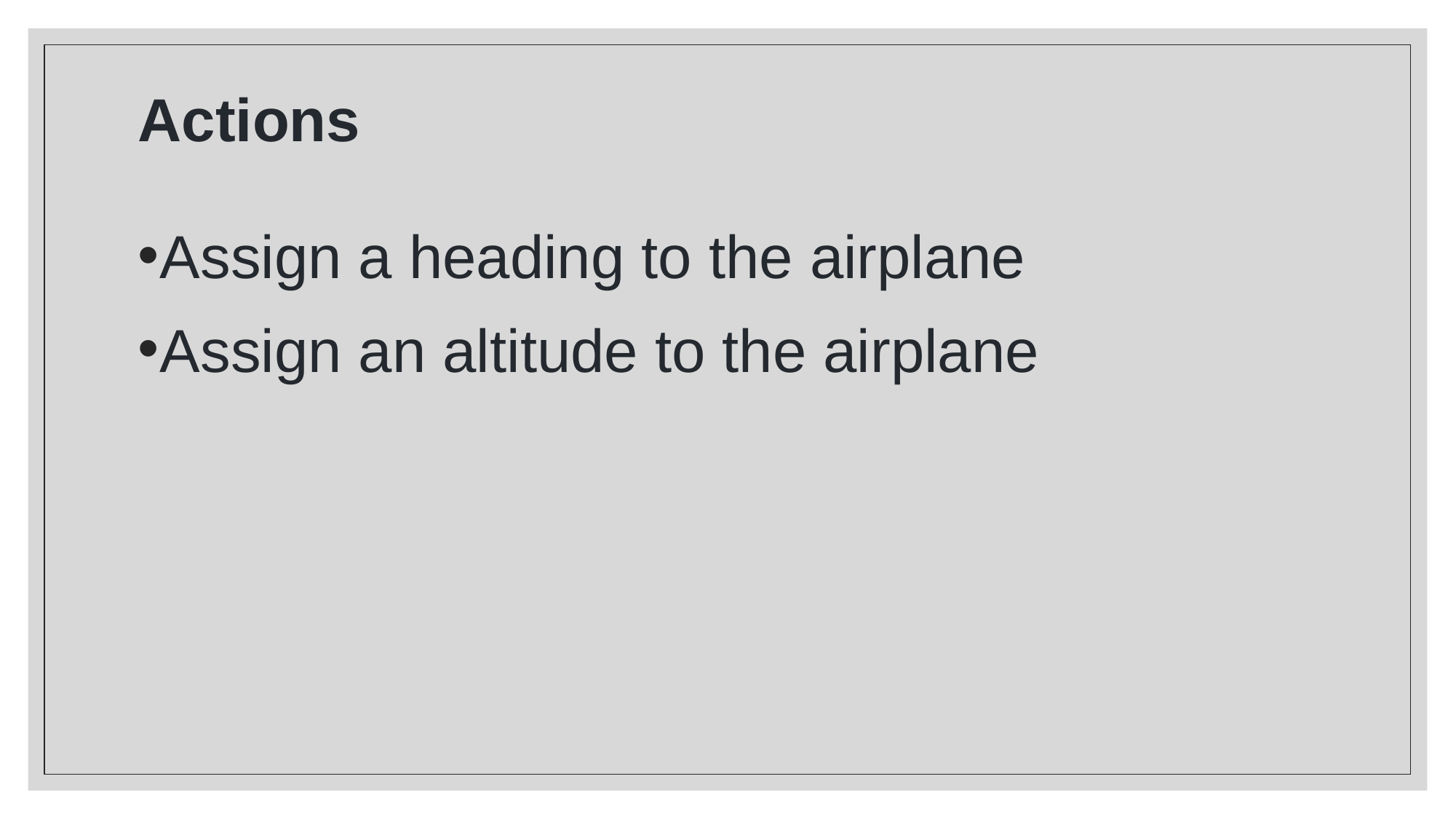

# Actions
Assign a heading to the airplane
Assign an altitude to the airplane